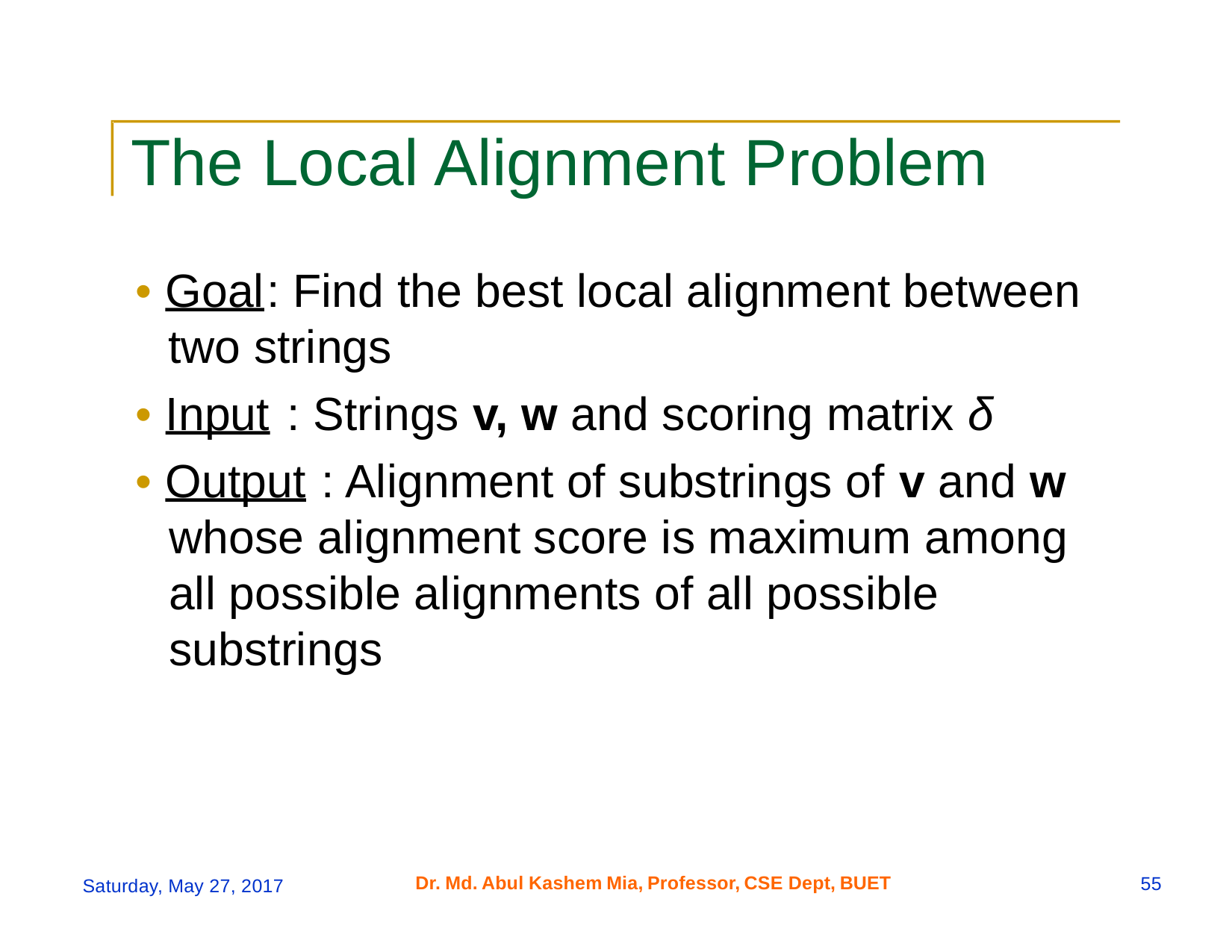

The Local Alignment Problem

• Goal
: Find the best local alignment between
two strings

• Input
: Strings v, w and scoring matrix δ

• Output
: Alignment of substrings of v and w
whose alignment score is maximum among
all possible alignments of all possible
substrings

Dr.
Md.
Abul
Kashem
Mia,
Professor,
CSE Dept,
BUET
55
Saturday, May 27, 2017